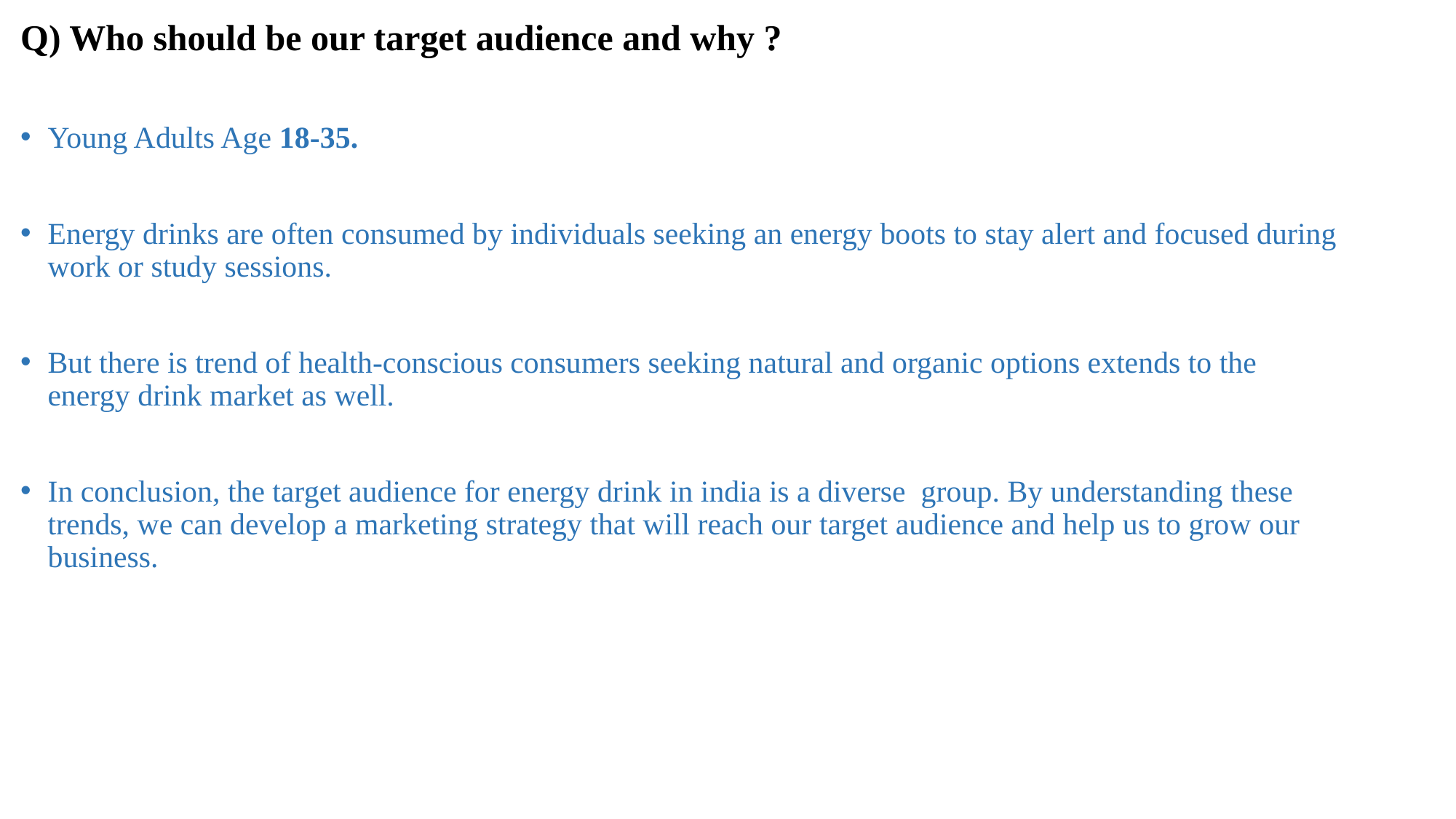

Q) Who should be our target audience and why ?

Young Adults Age 18-35.

Energy drinks are often consumed by individuals seeking an energy boots to stay alert and focused during work or study sessions.

But there is trend of health-conscious consumers seeking natural and organic options extends to the energy drink market as well.

In conclusion, the target audience for energy drink in india is a diverse  group. By understanding these trends, we can develop a marketing strategy that will reach our target audience and help us to grow our business.